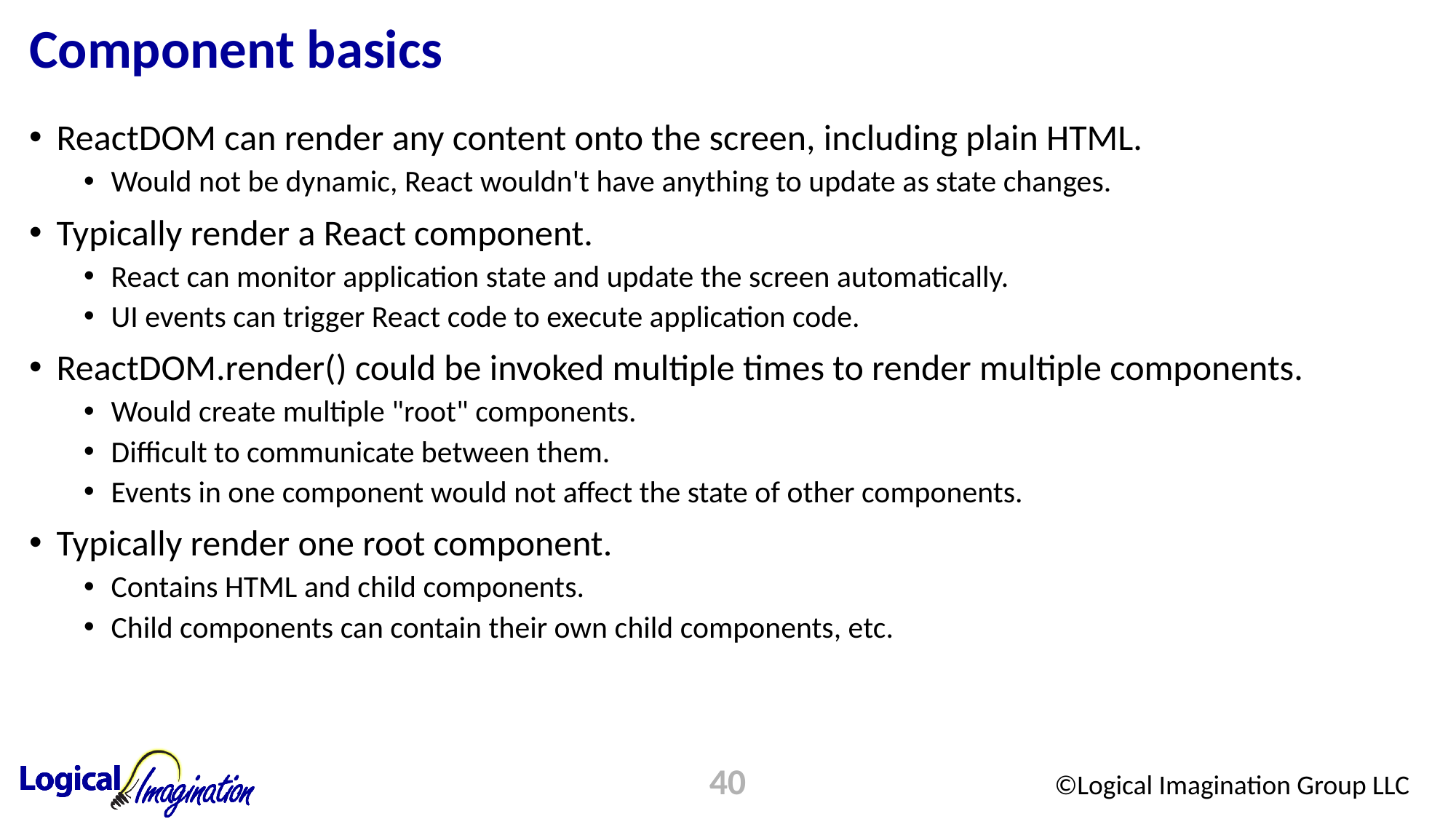

# Component basics
ReactDOM can render any content onto the screen, including plain HTML.
Would not be dynamic, React wouldn't have anything to update as state changes.
Typically render a React component.
React can monitor application state and update the screen automatically.
UI events can trigger React code to execute application code.
ReactDOM.render() could be invoked multiple times to render multiple components.
Would create multiple "root" components.
Difficult to communicate between them.
Events in one component would not affect the state of other components.
Typically render one root component.
Contains HTML and child components.
Child components can contain their own child components, etc.
40